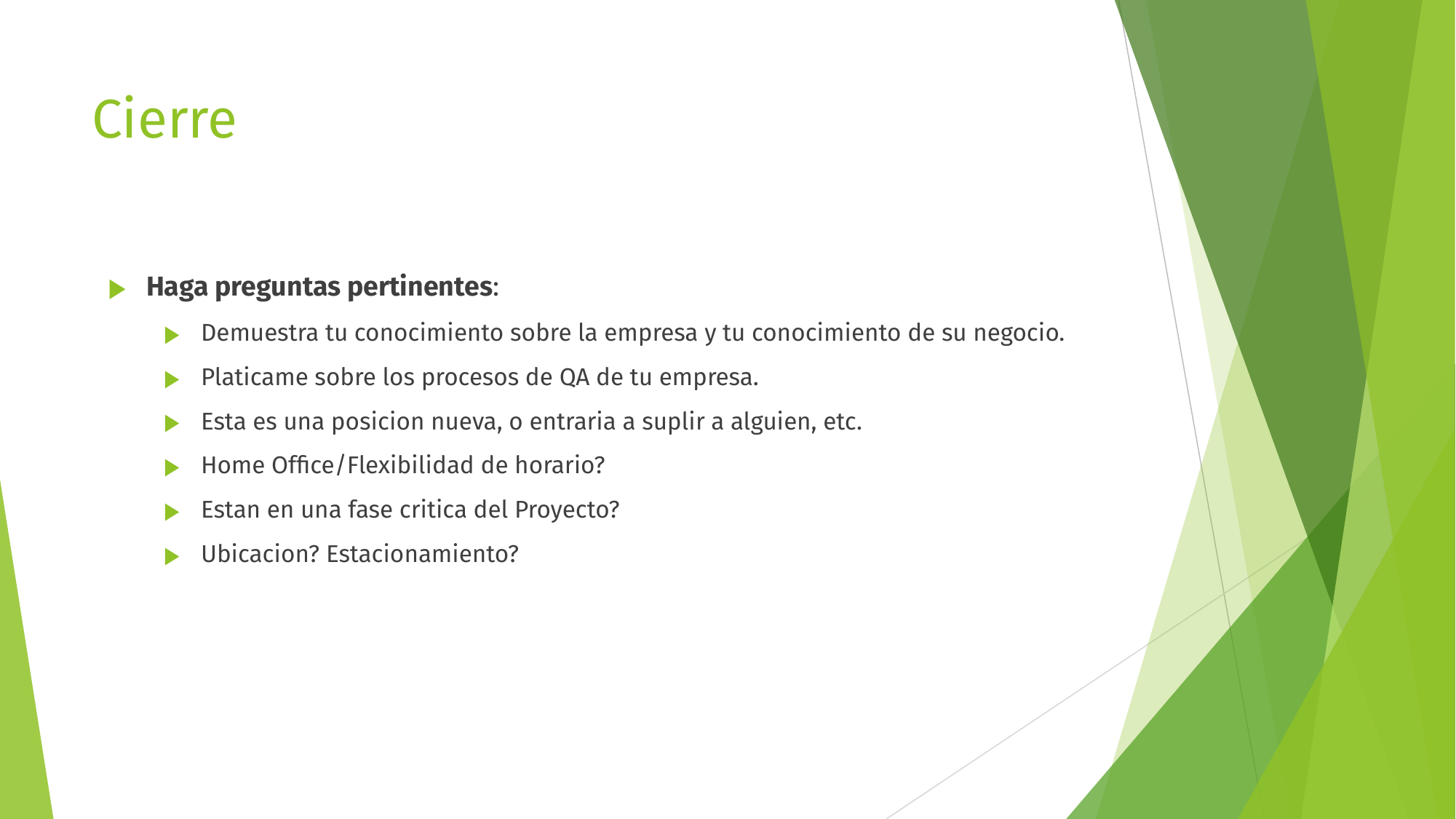

# Cierre
Haga preguntas pertinentes:
Demuestra tu conocimiento sobre la empresa y tu conocimiento de su negocio.
Platicame sobre los procesos de QA de tu empresa.
Esta es una posicion nueva, o entraria a suplir a alguien, etc.
Home Office/Flexibilidad de horario?
Estan en una fase critica del Proyecto?
Ubicacion? Estacionamiento?